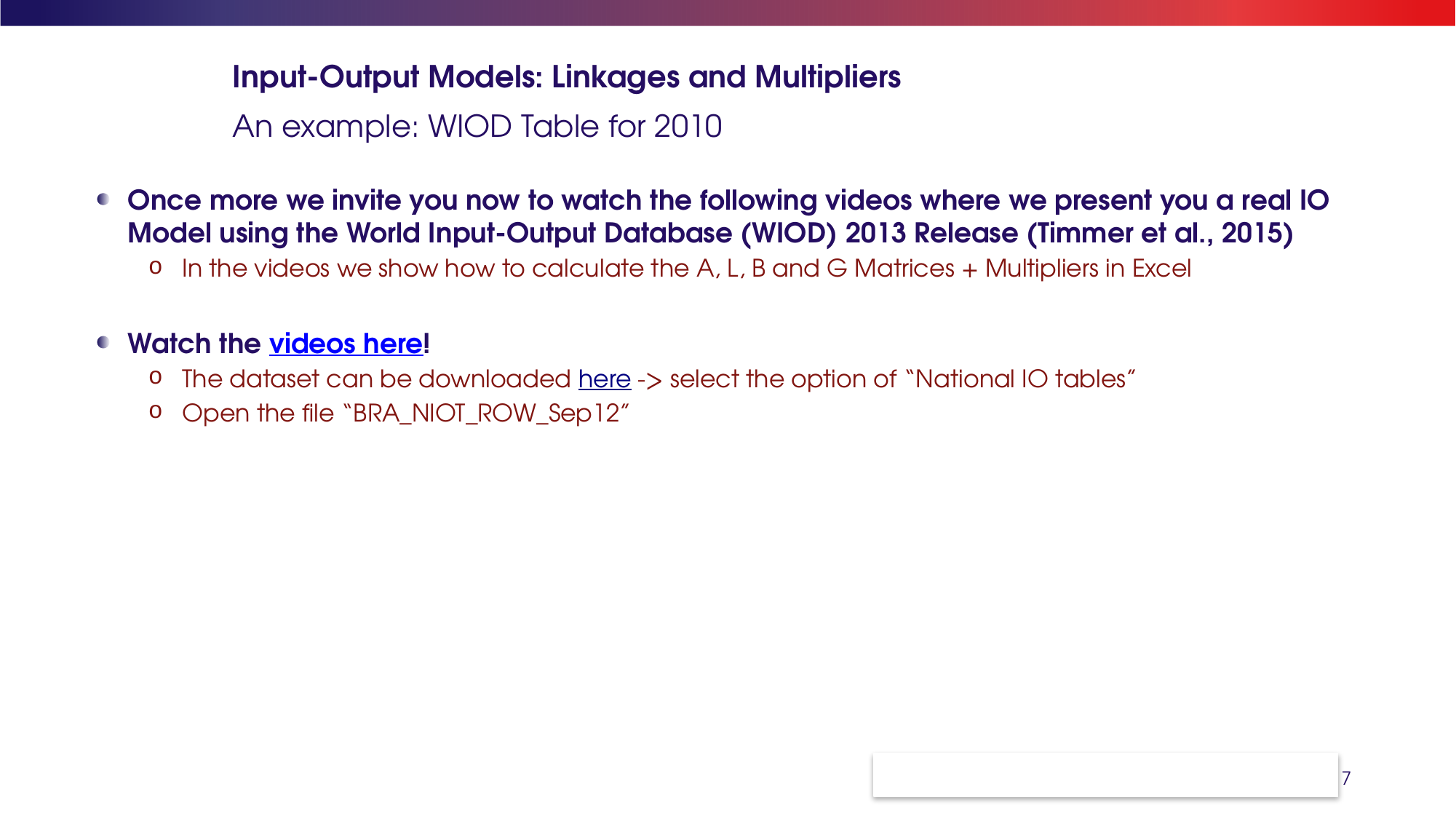

# Input-Output Models: Linkages and Multipliers

An example: WIOD Table for 2010
Once more we invite you now to watch the following videos where we present you a real IO Model using the World Input-Output Database (WIOD) 2013 Release (Timmer et al., 2015)
In the videos we show how to calculate the A, L, B and G Matrices + Multipliers in Excel

Watch the videos here!
The dataset can be downloaded here -> select the option of “National IO tables”
Open the file “BRA_NIOT_ROW_Sep12”

|  |
| --- |